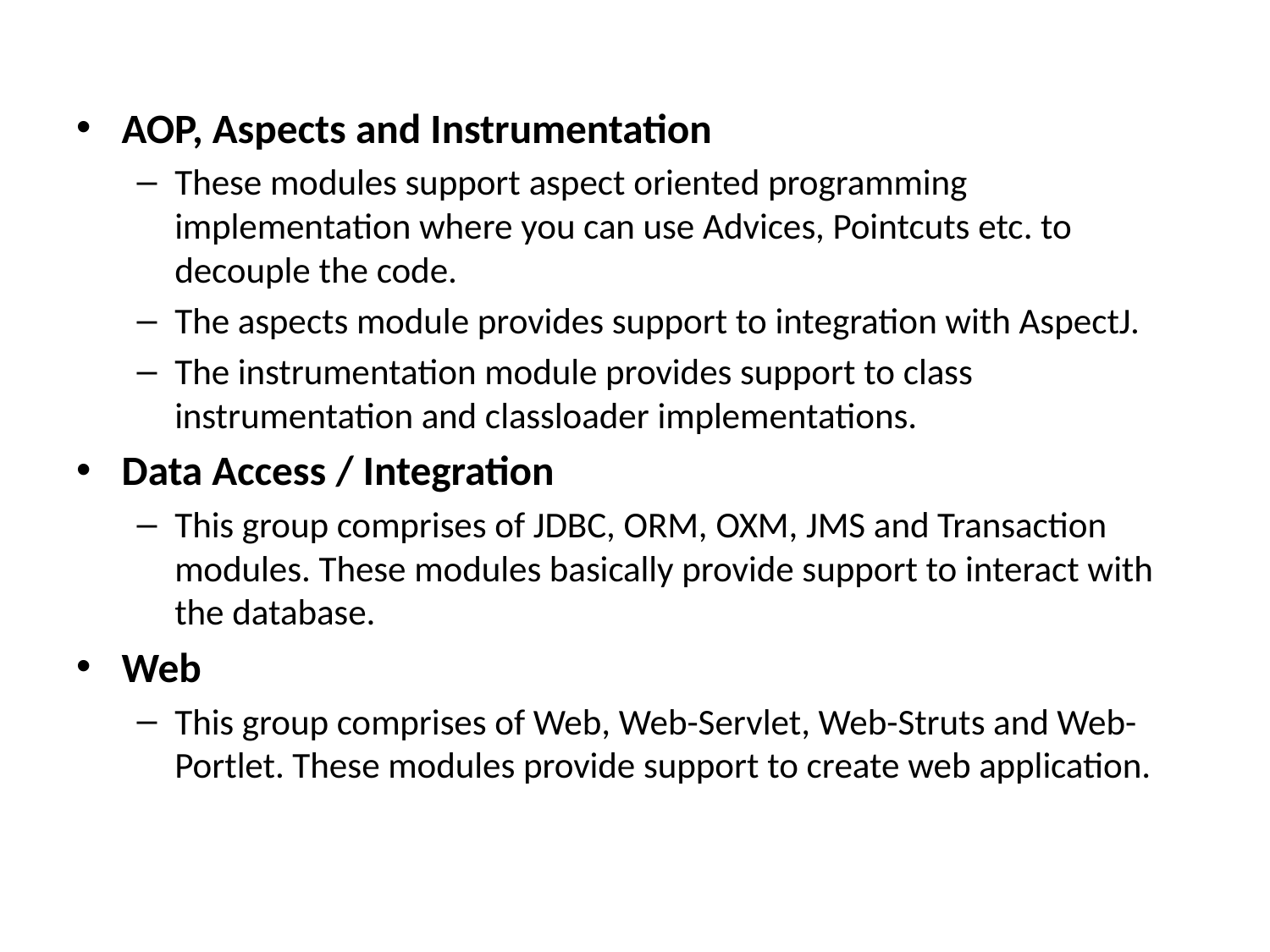

AOP, Aspects and Instrumentation
These modules support aspect oriented programming implementation where you can use Advices, Pointcuts etc. to decouple the code.
The aspects module provides support to integration with AspectJ.
The instrumentation module provides support to class instrumentation and classloader implementations.
Data Access / Integration
This group comprises of JDBC, ORM, OXM, JMS and Transaction modules. These modules basically provide support to interact with the database.
Web
This group comprises of Web, Web-Servlet, Web-Struts and Web-Portlet. These modules provide support to create web application.